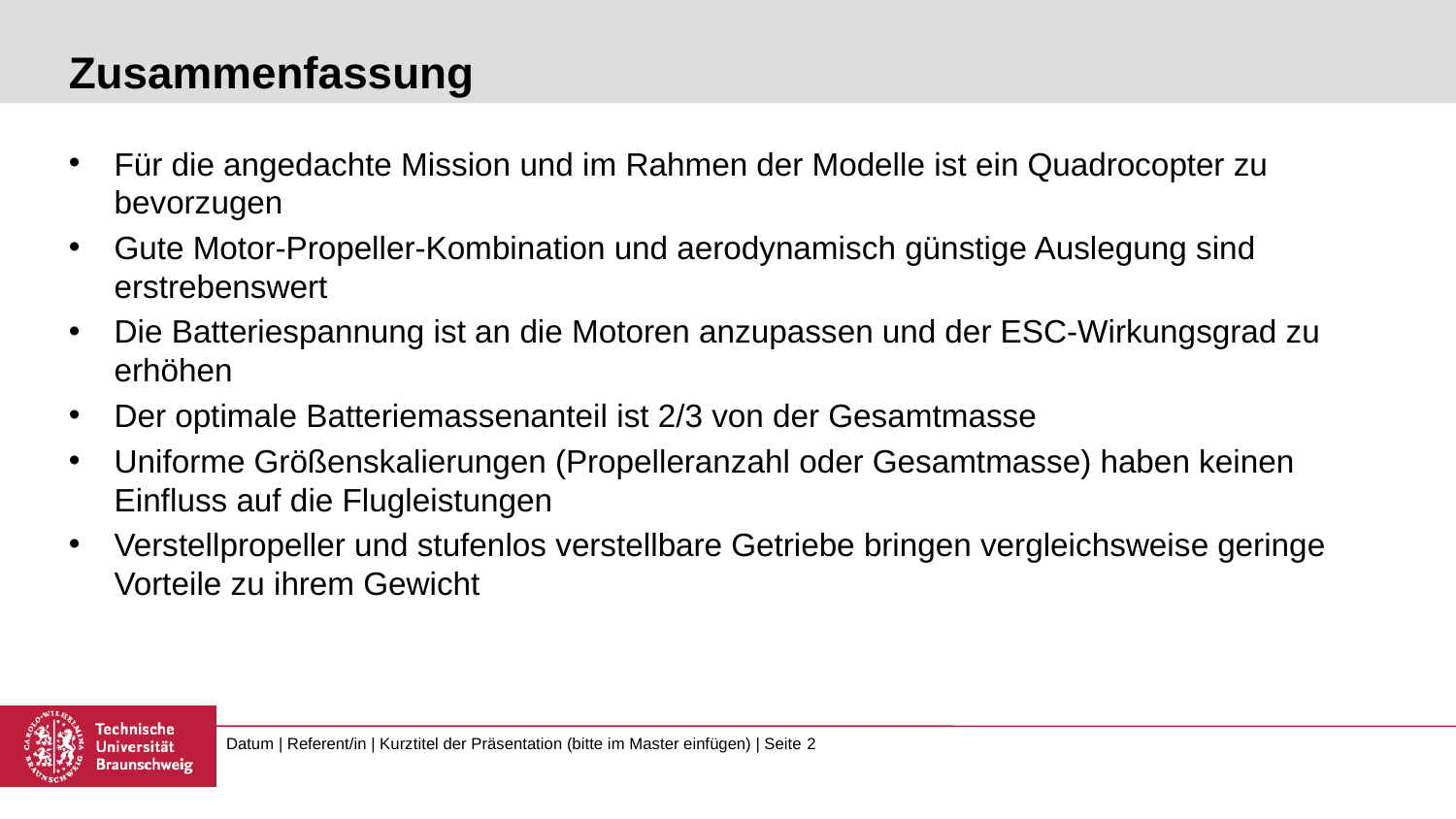

# Zusammenfassung
Für die angedachte Mission und im Rahmen der Modelle ist ein Quadrocopter zu bevorzugen
Gute Motor-Propeller-Kombination und aerodynamisch günstige Auslegung sind erstrebenswert
Die Batteriespannung ist an die Motoren anzupassen und der ESC-Wirkungsgrad zu erhöhen
Der optimale Batteriemassenanteil ist 2/3 von der Gesamtmasse
Uniforme Größenskalierungen (Propelleranzahl oder Gesamtmasse) haben keinen Einfluss auf die Flugleistungen
Verstellpropeller und stufenlos verstellbare Getriebe bringen vergleichsweise geringe Vorteile zu ihrem Gewicht